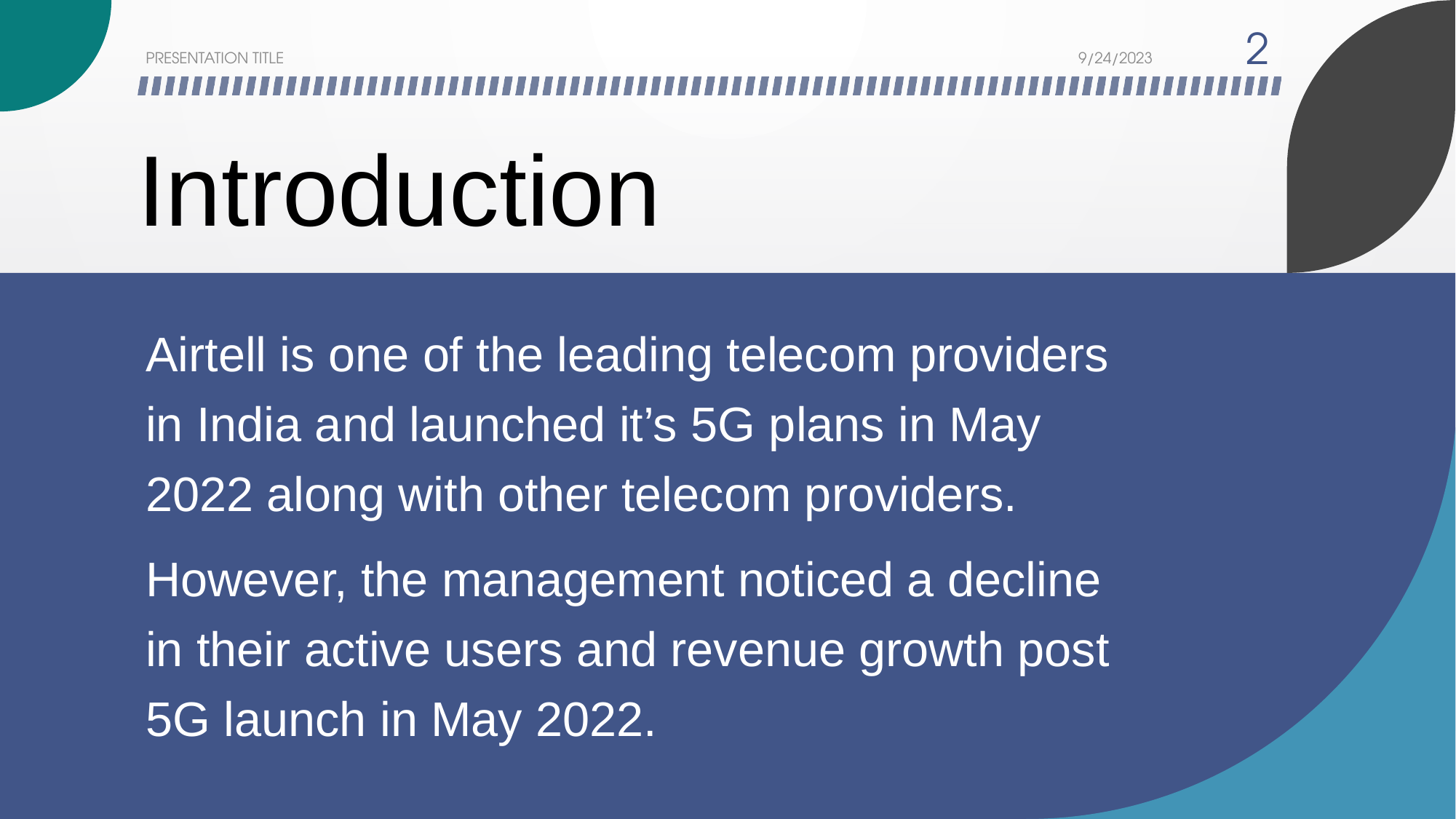

2
PRESENTATION TITLE
9/24/2023
# Introduction
Airtell is one of the leading telecom providers in India and launched it’s 5G plans in May 2022 along with other telecom providers.
However, the management noticed a decline in their active users and revenue growth post 5G launch in May 2022.